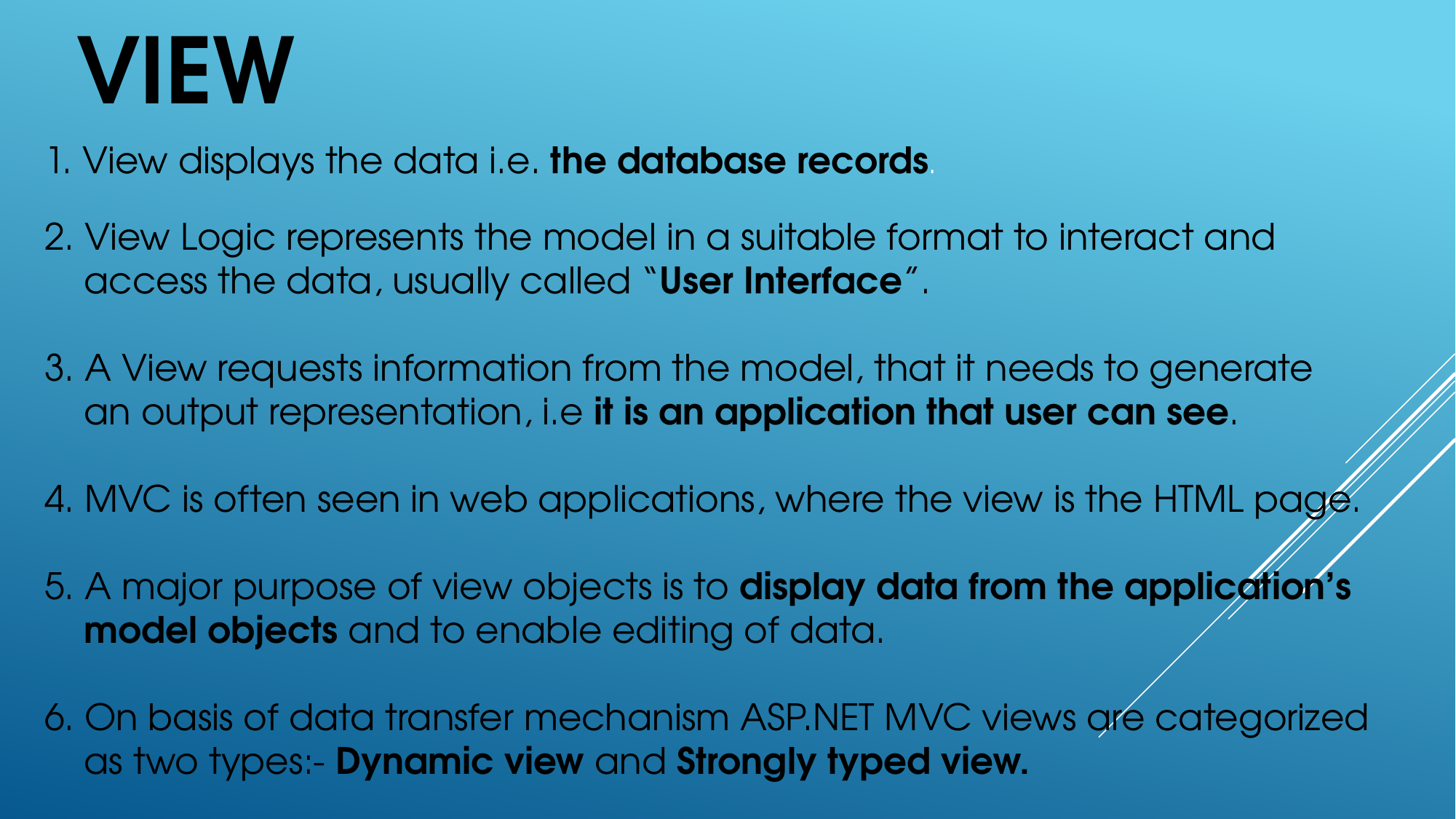

# VIEW
1. View displays the data i.e. the database records.

2. View Logic represents the model in a suitable format to interact and
    access the data, usually called “User Interface”.

3. A View requests information from the model, that it needs to generate
    an output representation, i.e it is an application that user can see.

4. MVC is often seen in web applications, where the view is the HTML page.

5. A major purpose of view objects is to display data from the application’s
    model objects and to enable editing of data.

6. On basis of data transfer mechanism ASP.NET MVC views are categorized
    as two types:- Dynamic view and Strongly typed view.